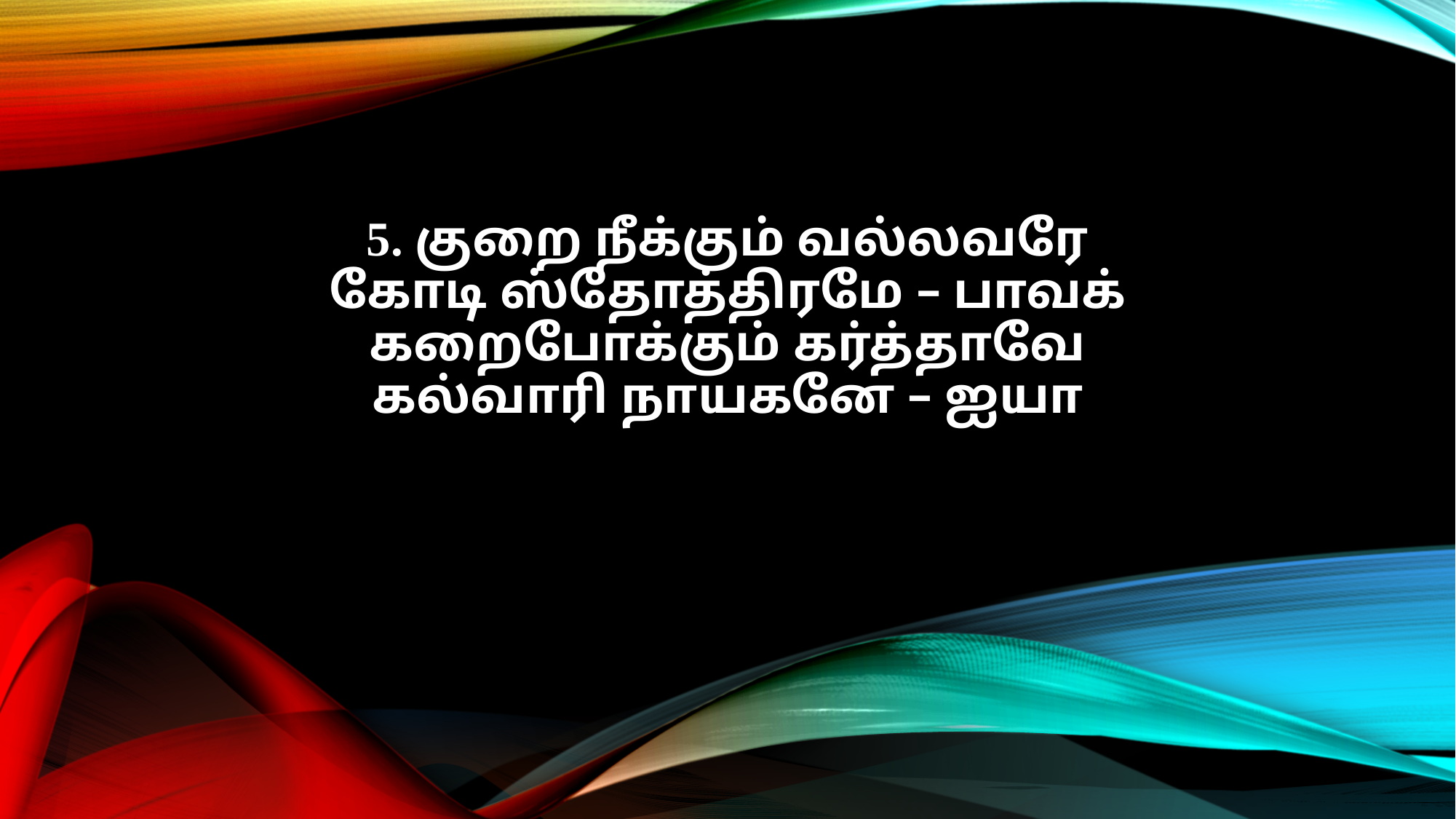

5. குறை நீக்கும் வல்லவரே
கோடி ஸ்தோத்திரமே – பாவக்
கறைபோக்கும் கர்த்தாவே
கல்வாரி நாயகனே – ஐயா